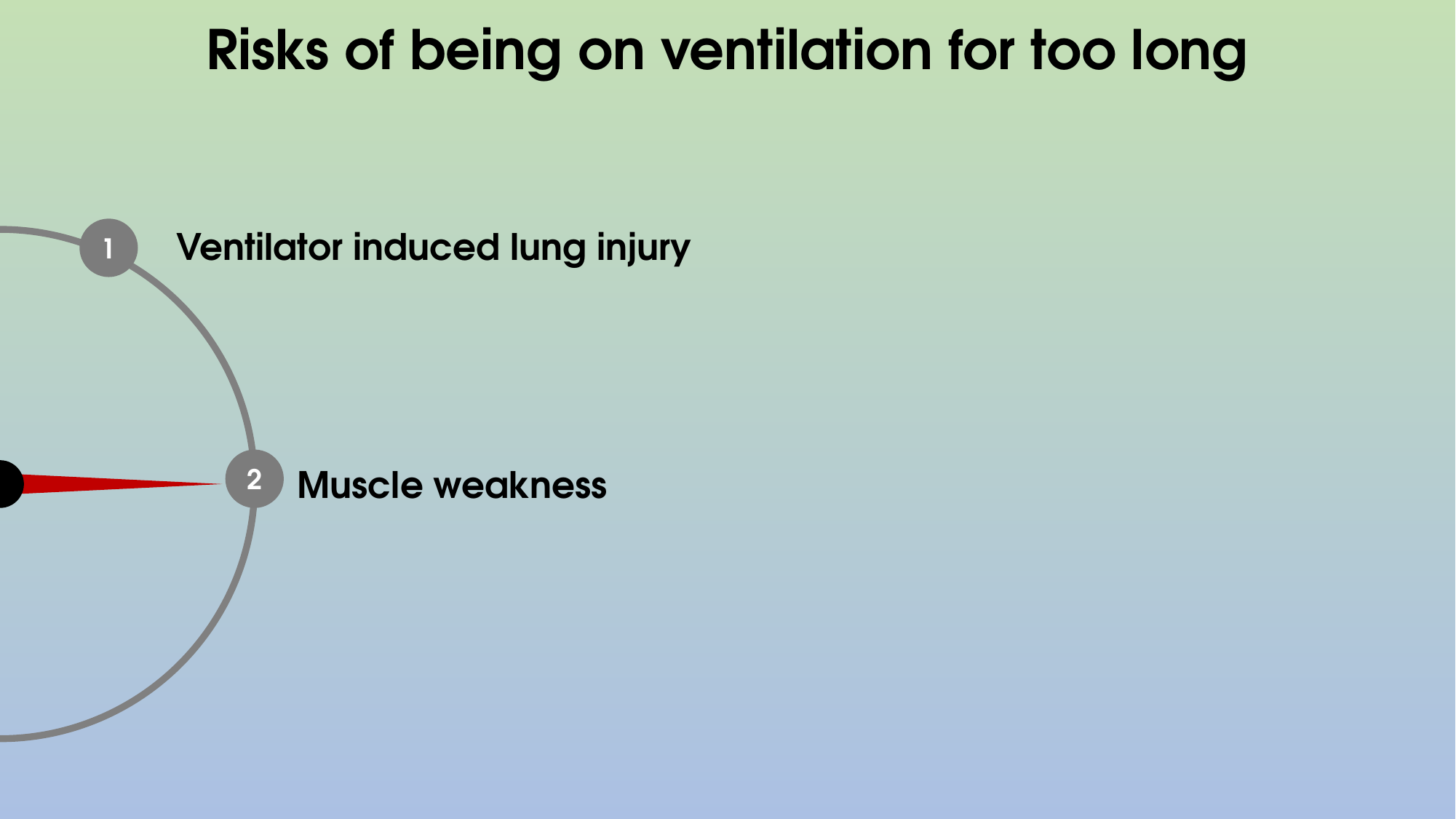

Risks of being on ventilation for too long
1
Ventilator induced lung injury

2
Muscle weakness